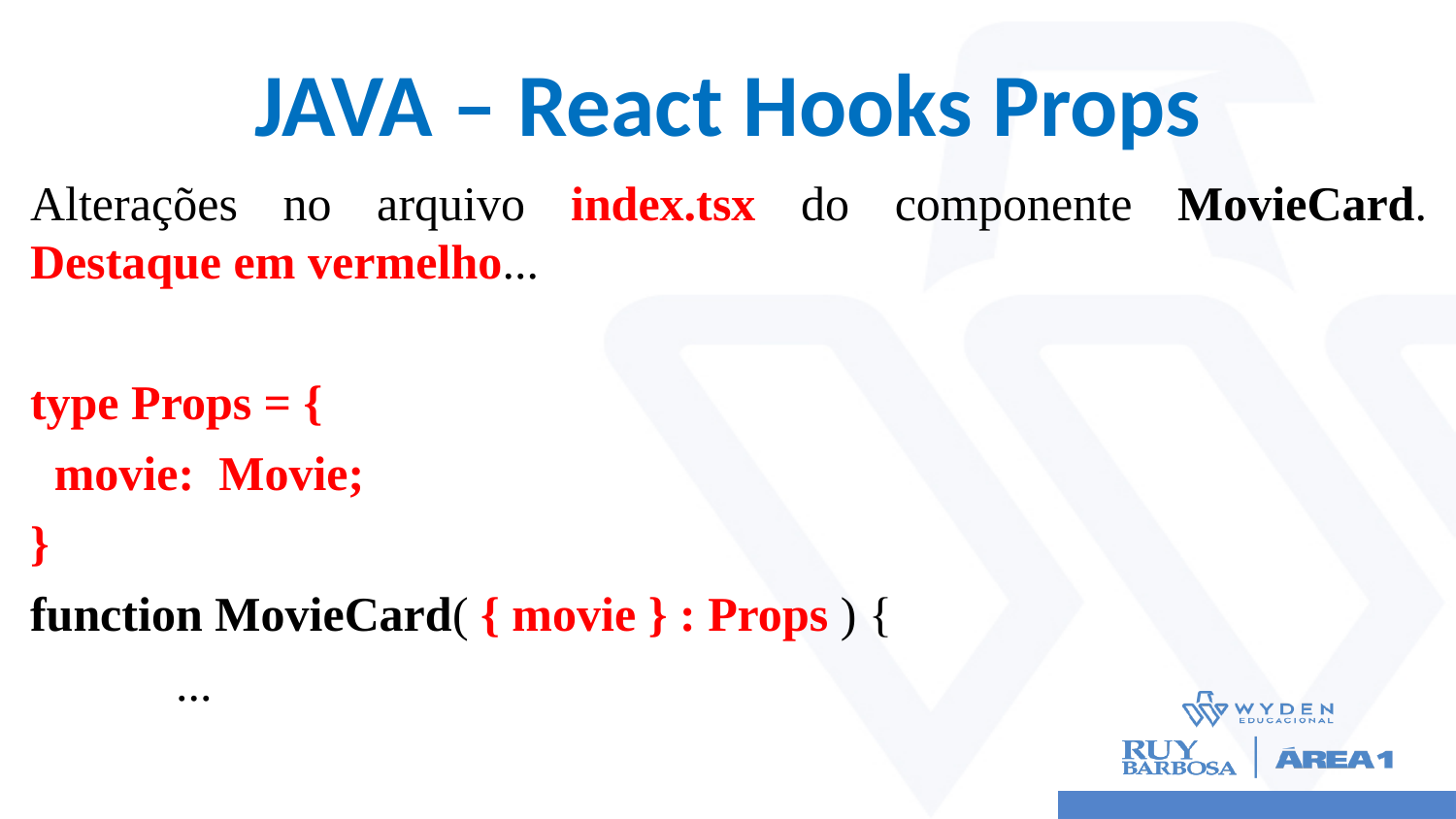

# JAVA – React Hooks Props
Alterações no arquivo index.tsx do componente MovieCard. Destaque em vermelho...

type Props = {
  movie:  Movie;
}
function MovieCard( { movie } : Props ) {
	...